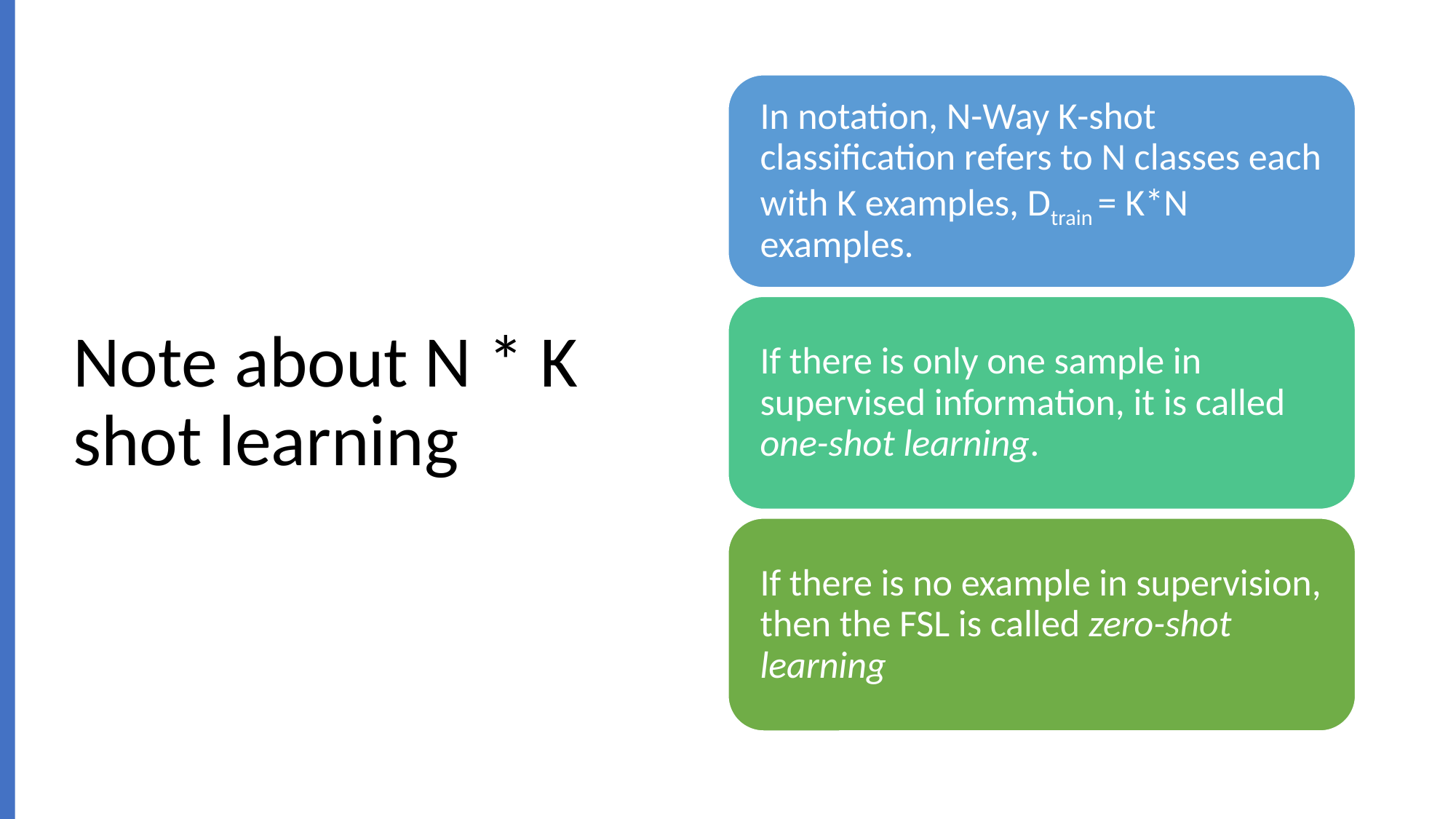

# Note about N * K shot learning
In notation, N-Way K-shot classification refers to N classes each with K examples, Dtrain = K*N examples.
If there is only one sample in supervised information, it is called one-shot learning.
If there is no example in supervision, then the FSL is called zero-shot learning